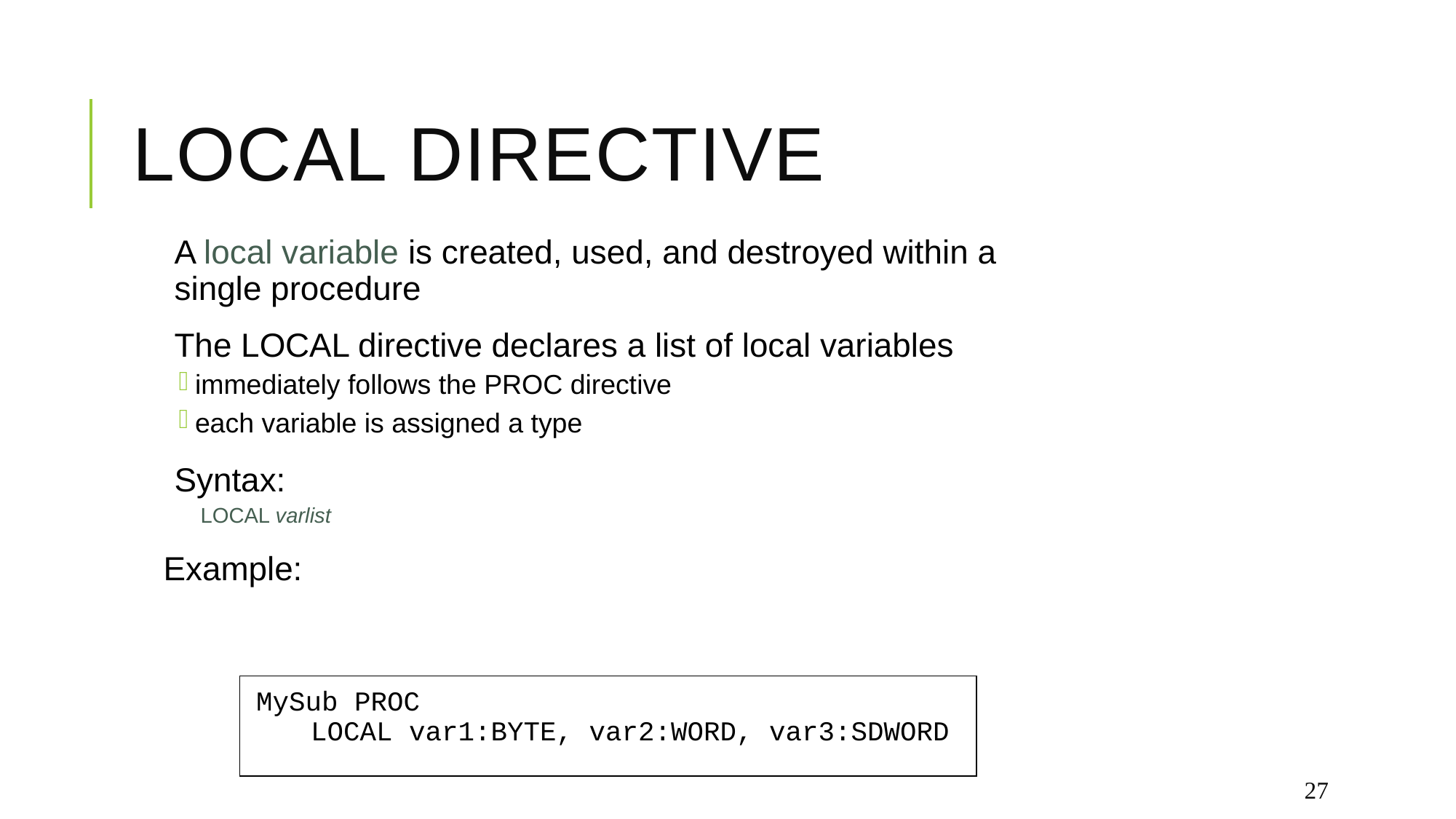

# Local Directive
A local variable is created, used, and destroyed within a single procedure
The LOCAL directive declares a list of local variables
immediately follows the PROC directive
each variable is assigned a type
Syntax:
LOCAL varlist
Example:
MySub PROC
	LOCAL var1:BYTE, var2:WORD, var3:SDWORD

27